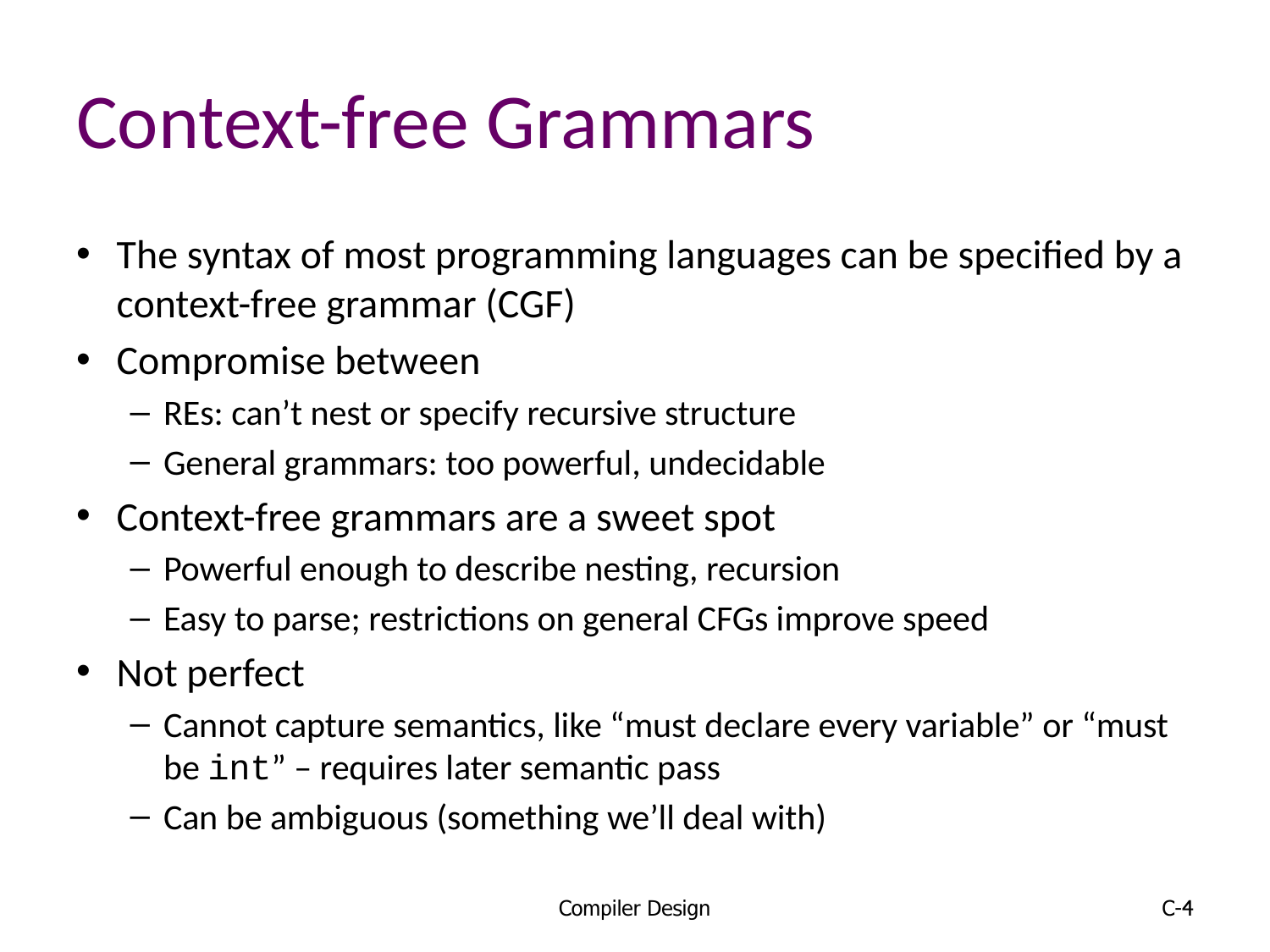

# Context-free Grammars
The syntax of most programming languages can be specified by a context-free grammar (CGF)
Compromise between
REs: can’t nest or specify recursive structure
General grammars: too powerful, undecidable
Context-free grammars are a sweet spot
Powerful enough to describe nesting, recursion
Easy to parse; restrictions on general CFGs improve speed
Not perfect
Cannot capture semantics, like “must declare every variable” or “must be int” – requires later semantic pass
Can be ambiguous (something we’ll deal with)
Compiler Design
C-4